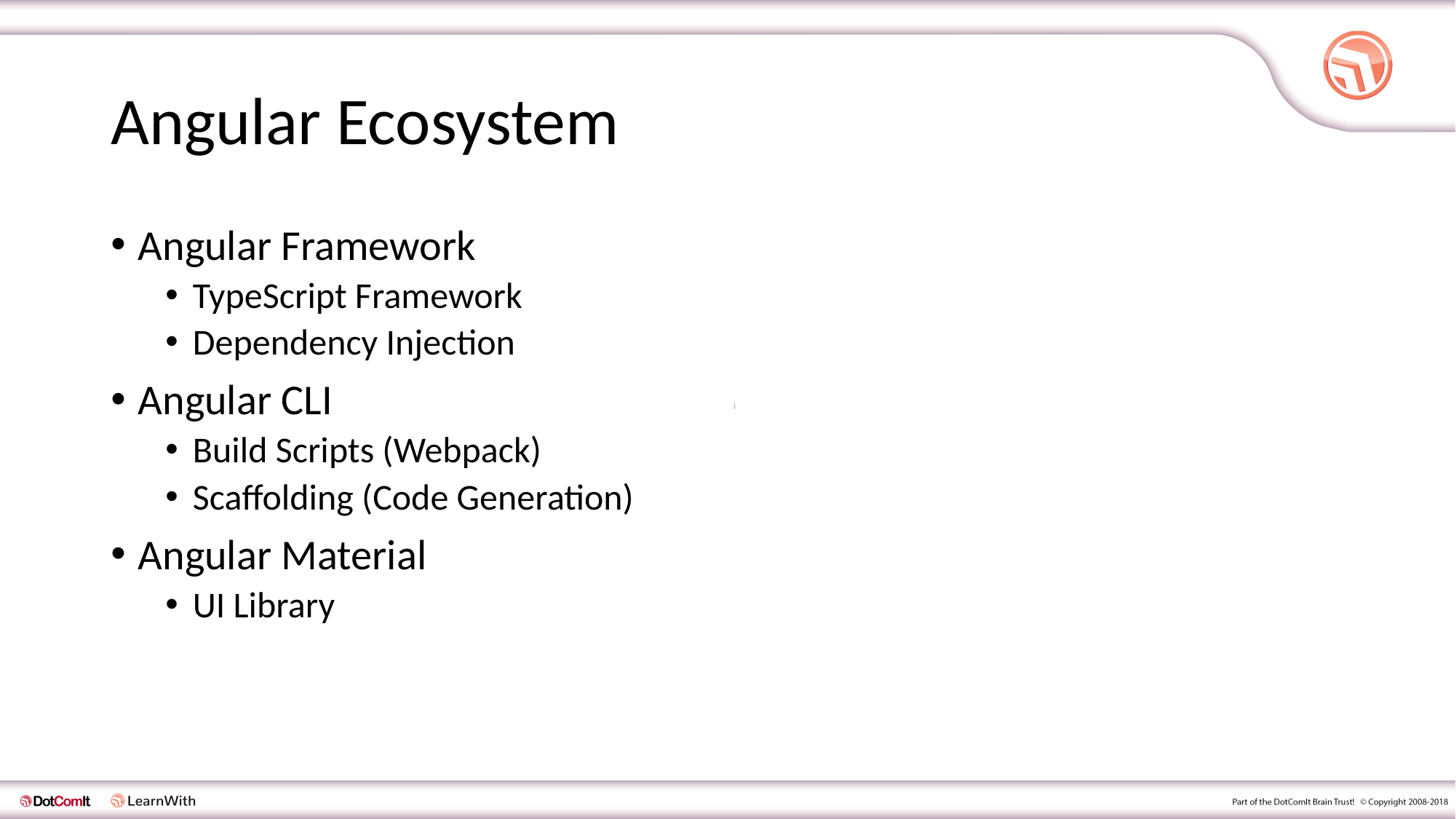

# Angular Ecosystem
Angular Framework
TypeScript Framework
Dependency Injection
Angular CLI
Build Scripts (Webpack)
Scaffolding (Code Generation)
Angular Material
UI Library